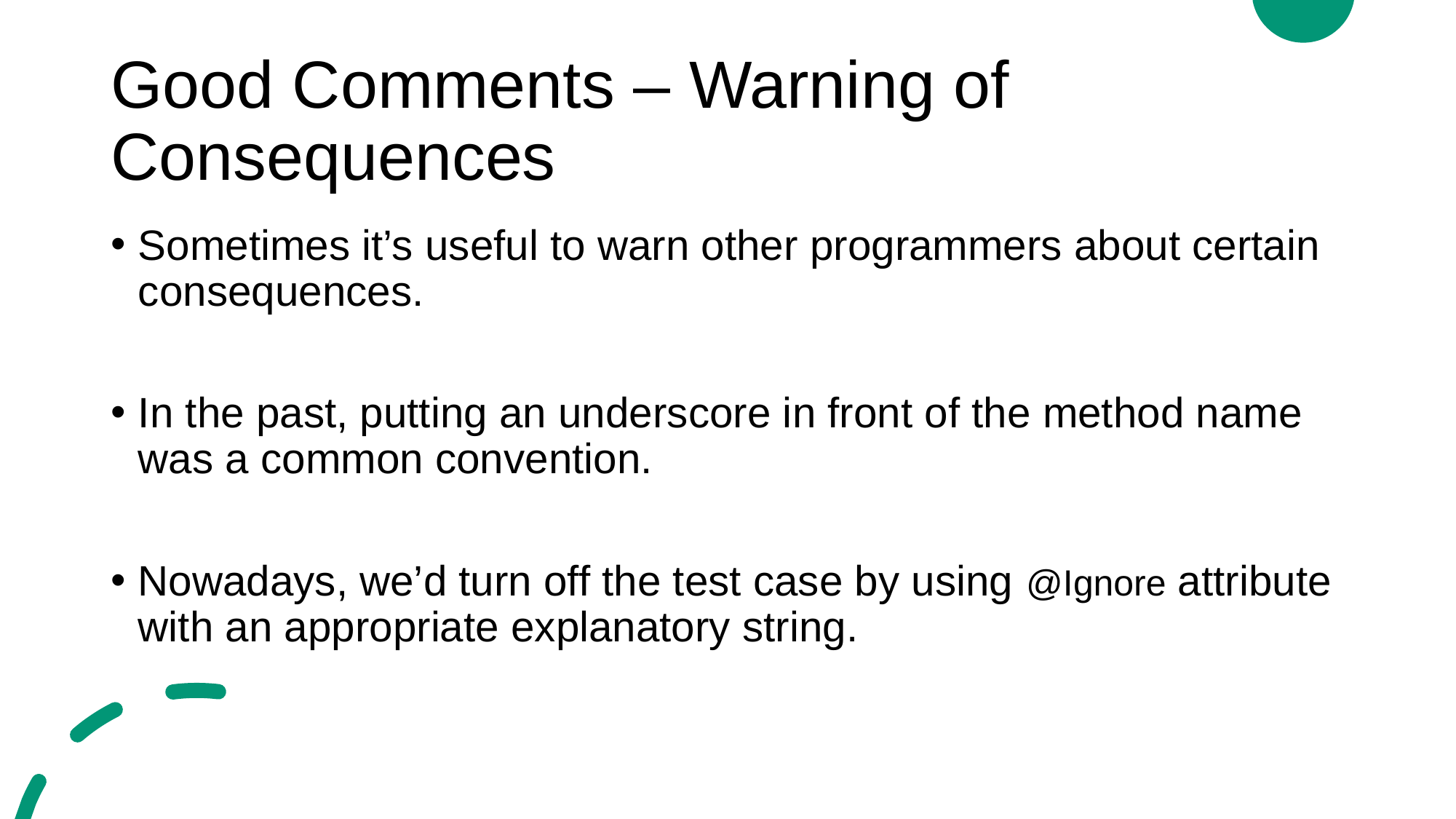

# Good Comments – Warning of Consequences
Sometimes it’s useful to warn other programmers about certain consequences.

In the past, putting an underscore in front of the method name was a common convention.

Nowadays, we’d turn off the test case by using @Ignore attribute with an appropriate explanatory string.